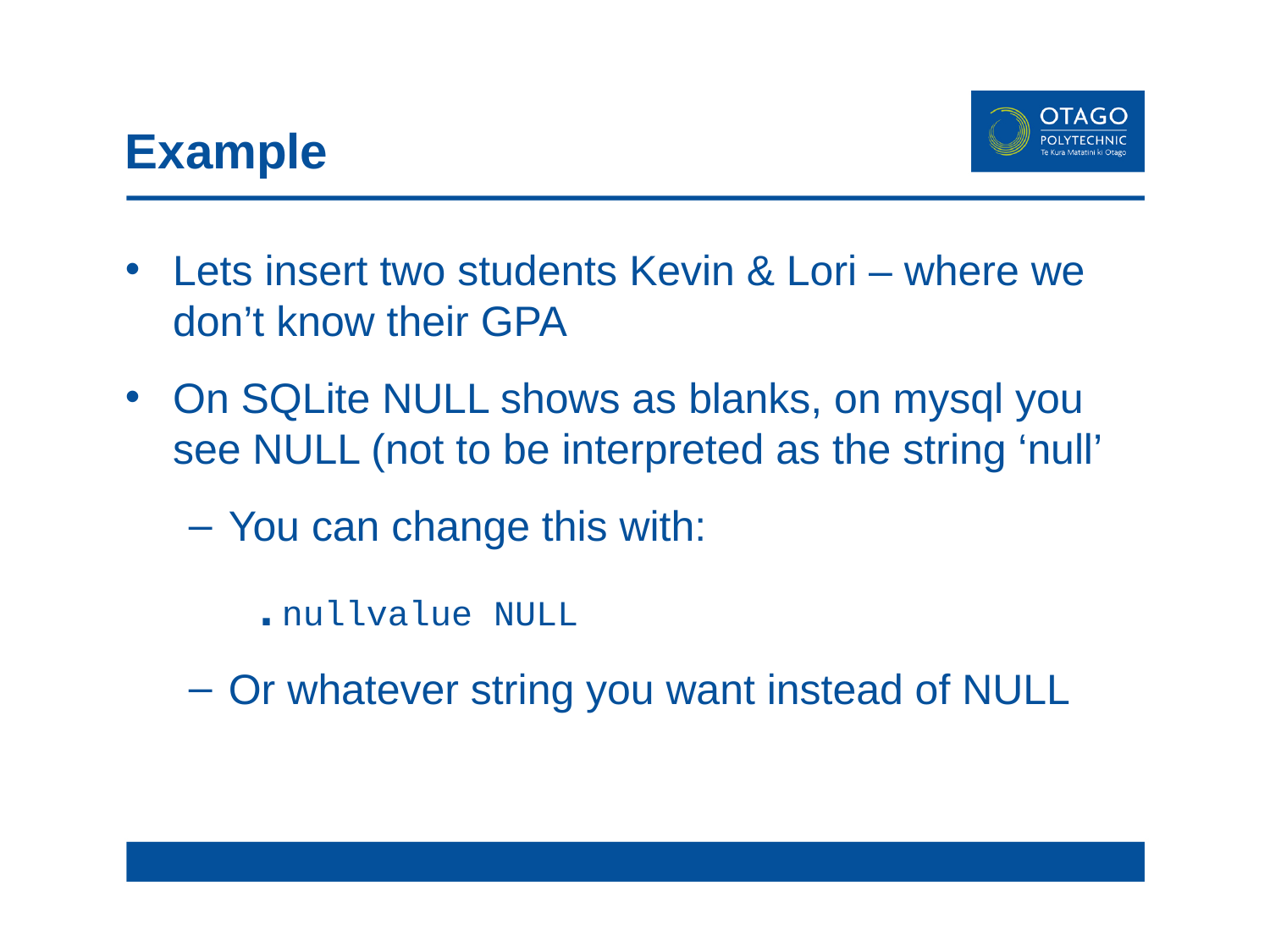

# Example
Lets insert two students Kevin & Lori – where we don’t know their GPA
On SQLite NULL shows as blanks, on mysql you see NULL (not to be interpreted as the string ‘null’
You can change this with:
.nullvalue NULL
Or whatever string you want instead of NULL